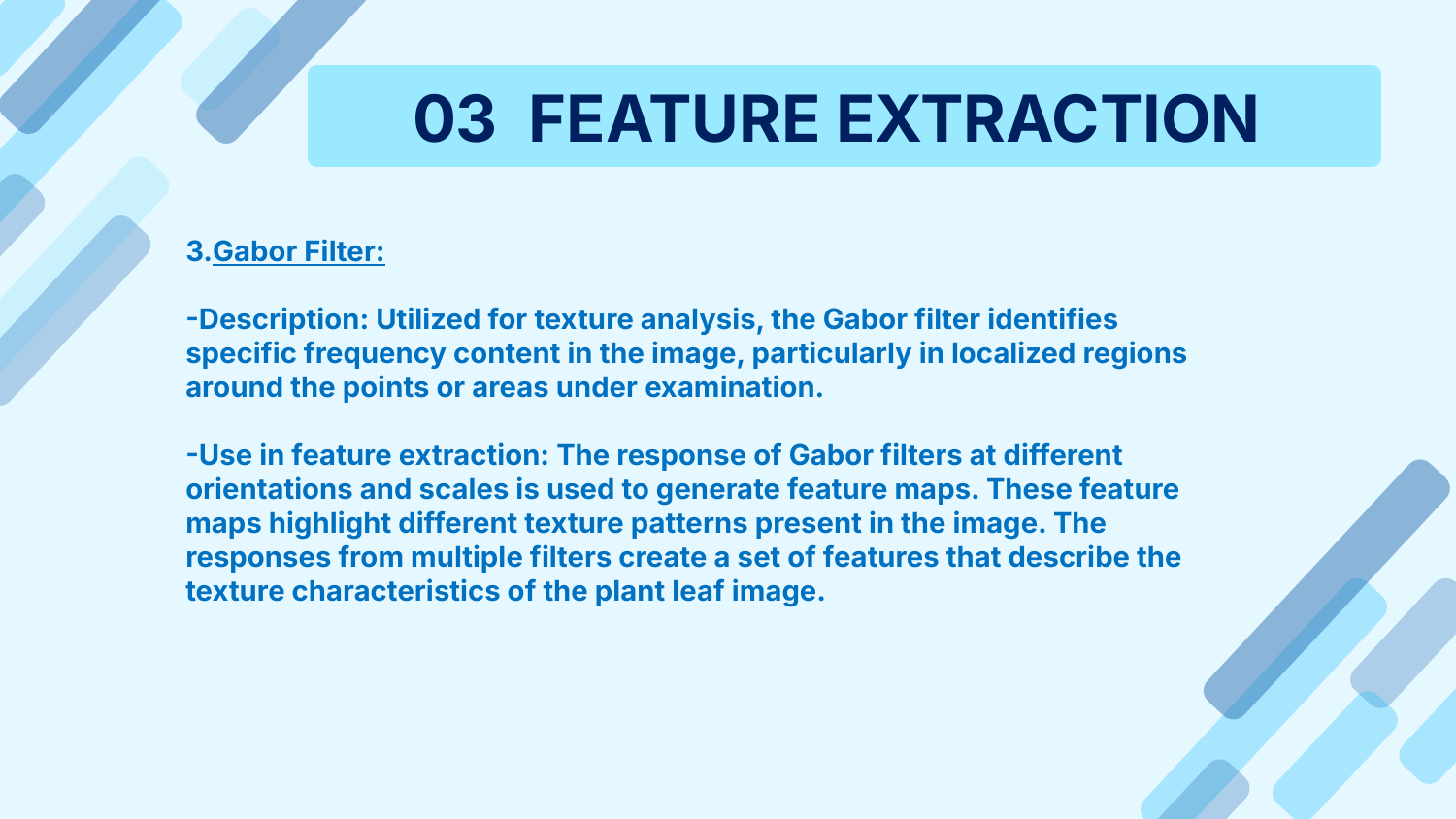

03  FEATURE EXTRACTION
# 3.Gabor Filter: -Description: Utilized for texture analysis, the Gabor filter identifies specific frequency content in the image, particularly in localized regions around the points or areas under examination. -Use in feature extraction: The response of Gabor filters at different orientations and scales is used to generate feature maps. These feature maps highlight different texture patterns present in the image. The responses from multiple filters create a set of features that describe the texture characteristics of the plant leaf image.